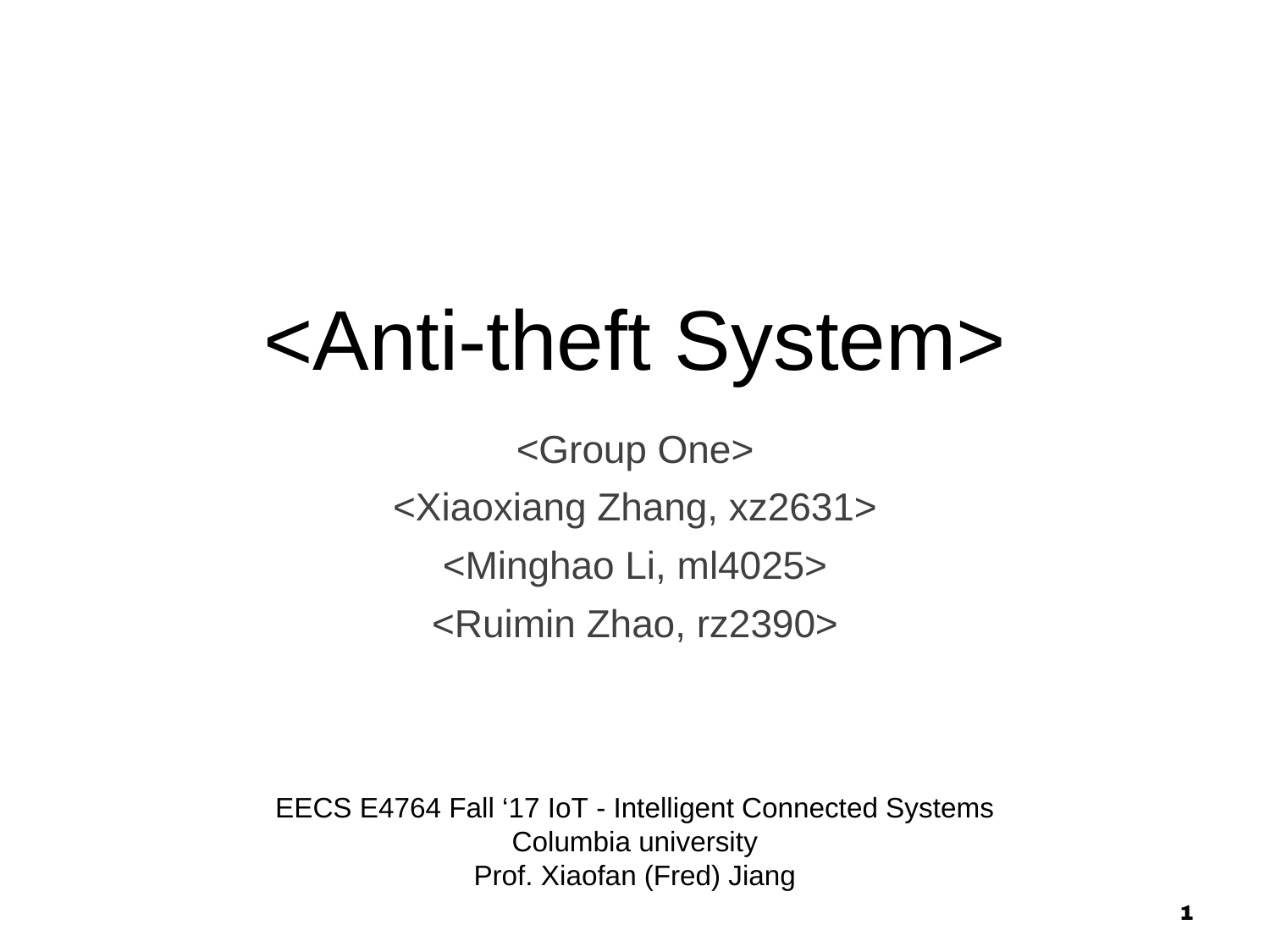

# <Anti-theft System>
<Group One>
<Xiaoxiang Zhang, xz2631>
<Minghao Li, ml4025>
<Ruimin Zhao, rz2390>

EECS E4764 Fall ‘17 IoT - Intelligent Connected Systems
Columbia university
Prof. Xiaofan (Fred) Jiang
1